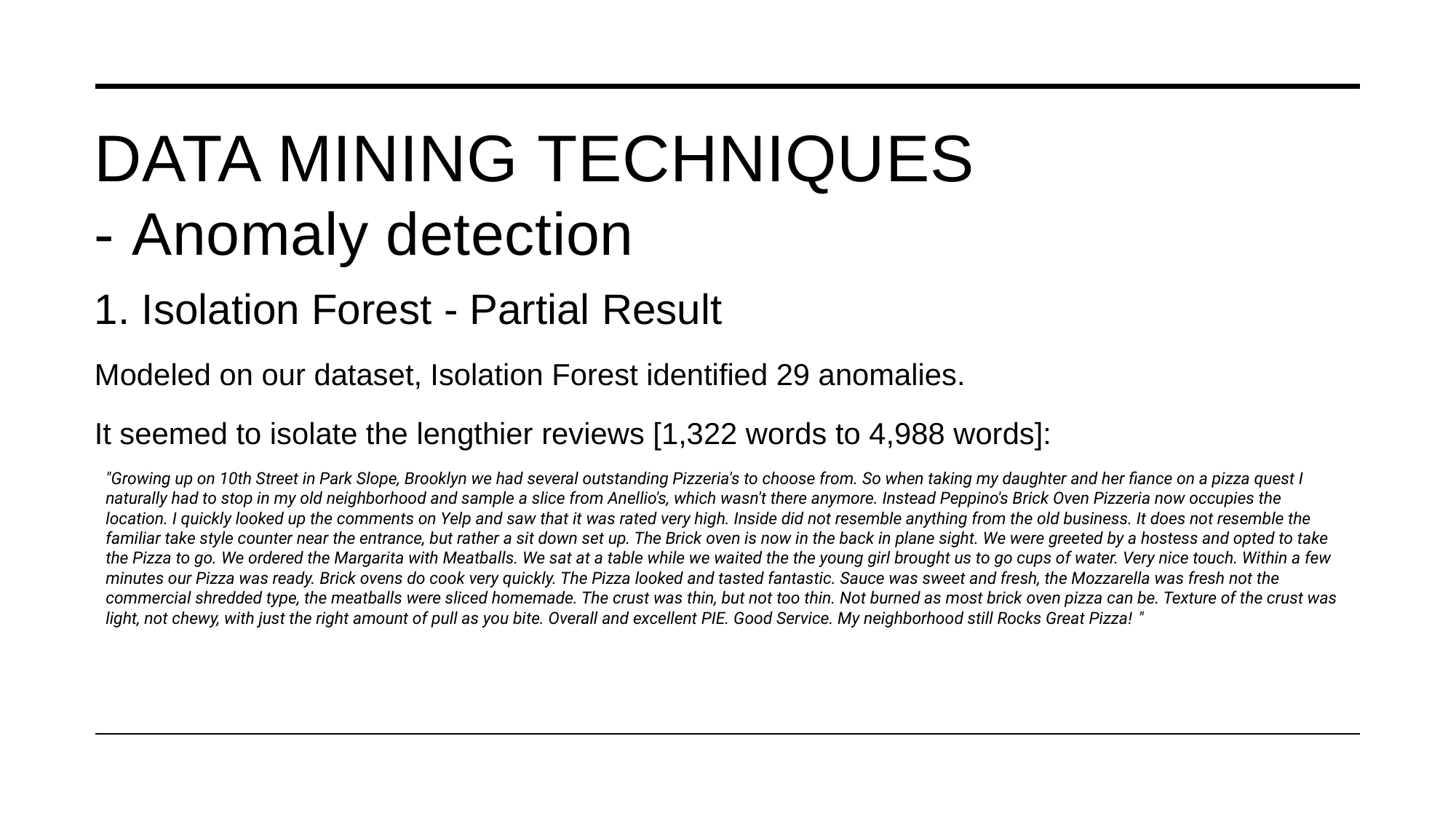

# DATA MINING TECHNIQUES - Anomaly detection
1. Isolation Forest - Partial Result
Modeled on our dataset, Isolation Forest identified 29 anomalies.
It seemed to isolate the lengthier reviews [1,322 words to 4,988 words]:

"Growing up on 10th Street in Park Slope, Brooklyn we had several outstanding Pizzeria's to choose from. So when taking my daughter and her fiance on a pizza quest I naturally had to stop in my old neighborhood and sample a slice from Anellio's, which wasn't there anymore. Instead Peppino's Brick Oven Pizzeria now occupies the location. I quickly looked up the comments on Yelp and saw that it was rated very high. Inside did not resemble anything from the old business. It does not resemble the familiar take style counter near the entrance, but rather a sit down set up. The Brick oven is now in the back in plane sight. We were greeted by a hostess and opted to take the Pizza to go. We ordered the Margarita with Meatballs. We sat at a table while we waited the the young girl brought us to go cups of water. Very nice touch. Within a few minutes our Pizza was ready. Brick ovens do cook very quickly. The Pizza looked and tasted fantastic. Sauce was sweet and fresh, the Mozzarella was fresh not the commercial shredded type, the meatballs were sliced homemade. The crust was thin, but not too thin. Not burned as most brick oven pizza can be. Texture of the crust was light, not chewy, with just the right amount of pull as you bite. Overall and excellent PIE. Good Service. My neighborhood still Rocks Great Pizza! "